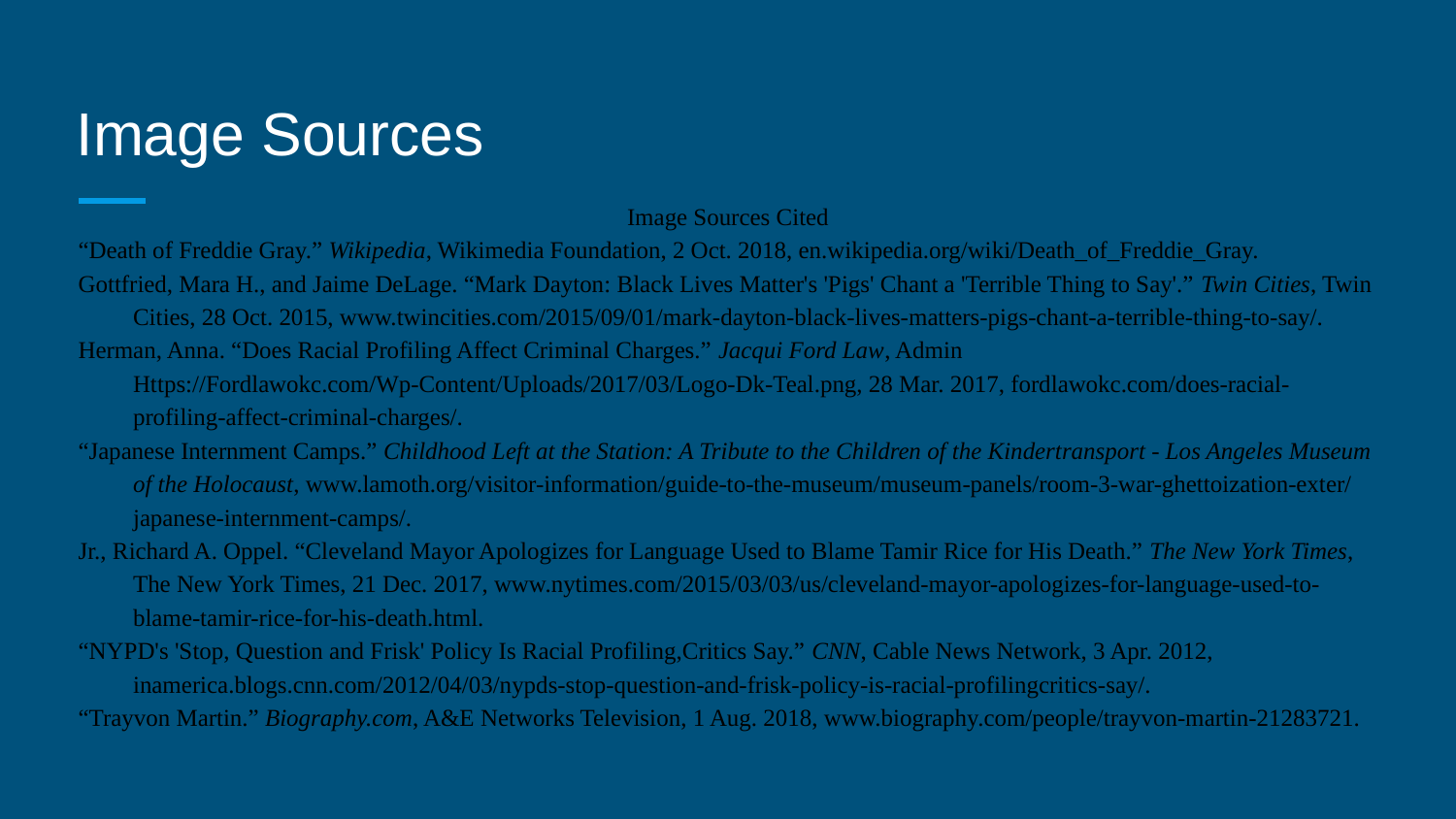

# Image Sources
Image Sources Cited
“Death of Freddie Gray.” Wikipedia, Wikimedia Foundation, 2 Oct. 2018, en.wikipedia.org/wiki/Death_of_Freddie_Gray.
Gottfried, Mara H., and Jaime DeLage. “Mark Dayton: Black Lives Matter's 'Pigs' Chant a 'Terrible Thing to Say'.” Twin Cities, Twin Cities, 28 Oct. 2015, www.twincities.com/2015/09/01/mark-dayton-black-lives-matters-pigs-chant-a-terrible-thing-to-say/.
Herman, Anna. “Does Racial Profiling Affect Criminal Charges.” Jacqui Ford Law, Admin Https://Fordlawokc.com/Wp-Content/Uploads/2017/03/Logo-Dk-Teal.png, 28 Mar. 2017, fordlawokc.com/does-racial-profiling-affect-criminal-charges/.
“Japanese Internment Camps.” Childhood Left at the Station: A Tribute to the Children of the Kindertransport - Los Angeles Museum of the Holocaust, www.lamoth.org/visitor-information/guide-to-the-museum/museum-panels/room-3-war-ghettoization-exter/japanese-internment-camps/.
Jr., Richard A. Oppel. “Cleveland Mayor Apologizes for Language Used to Blame Tamir Rice for His Death.” The New York Times, The New York Times, 21 Dec. 2017, www.nytimes.com/2015/03/03/us/cleveland-mayor-apologizes-for-language-used-to-blame-tamir-rice-for-his-death.html.
“NYPD's 'Stop, Question and Frisk' Policy Is Racial Profiling,Critics Say.” CNN, Cable News Network, 3 Apr. 2012, inamerica.blogs.cnn.com/2012/04/03/nypds-stop-question-and-frisk-policy-is-racial-profilingcritics-say/.
“Trayvon Martin.” Biography.com, A&E Networks Television, 1 Aug. 2018, www.biography.com/people/trayvon-martin-21283721.